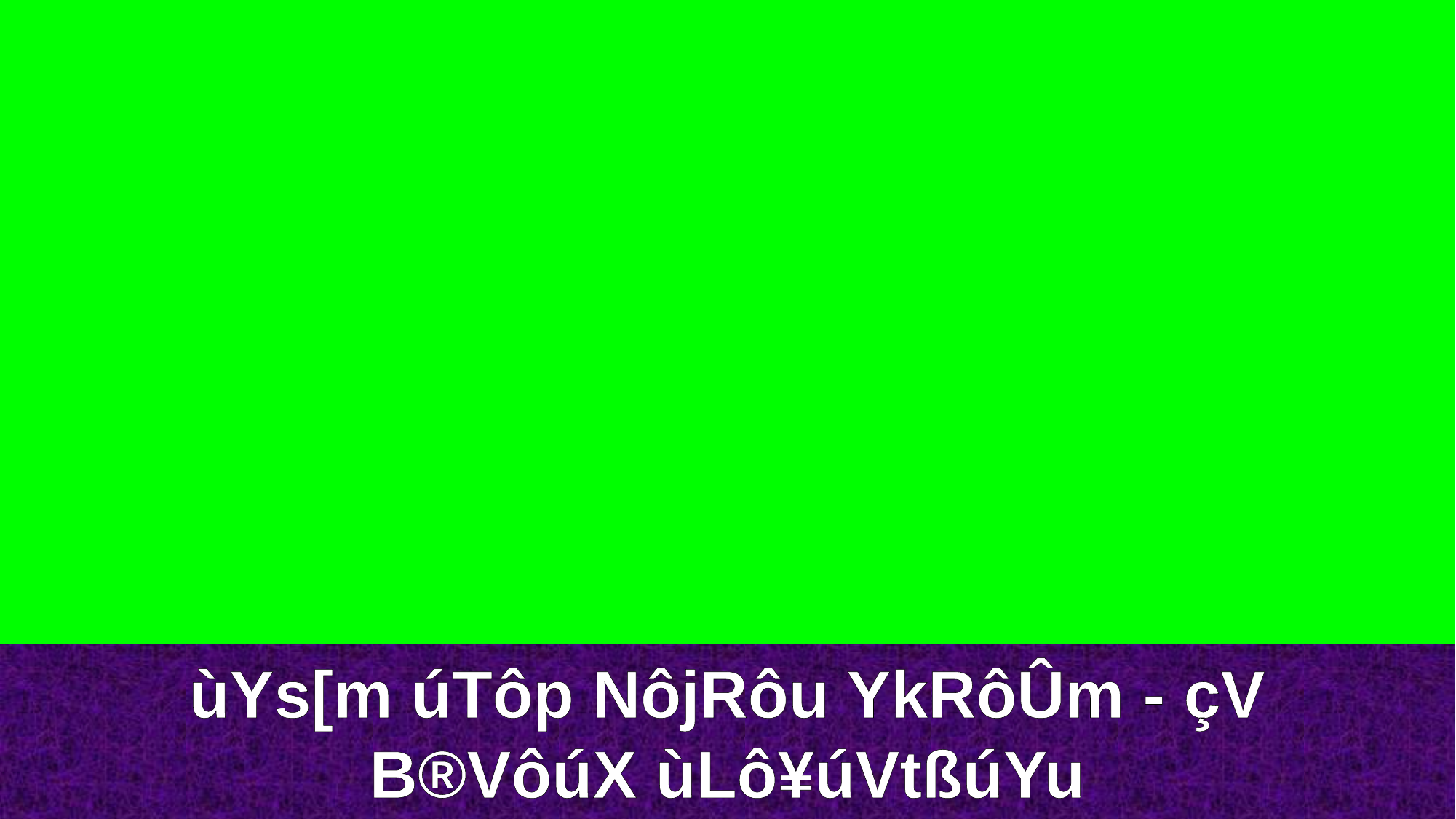

ùYs[m úTôp NôjRôu YkRôÛm - çV
B®VôúX ùLô¥úVtßúYu